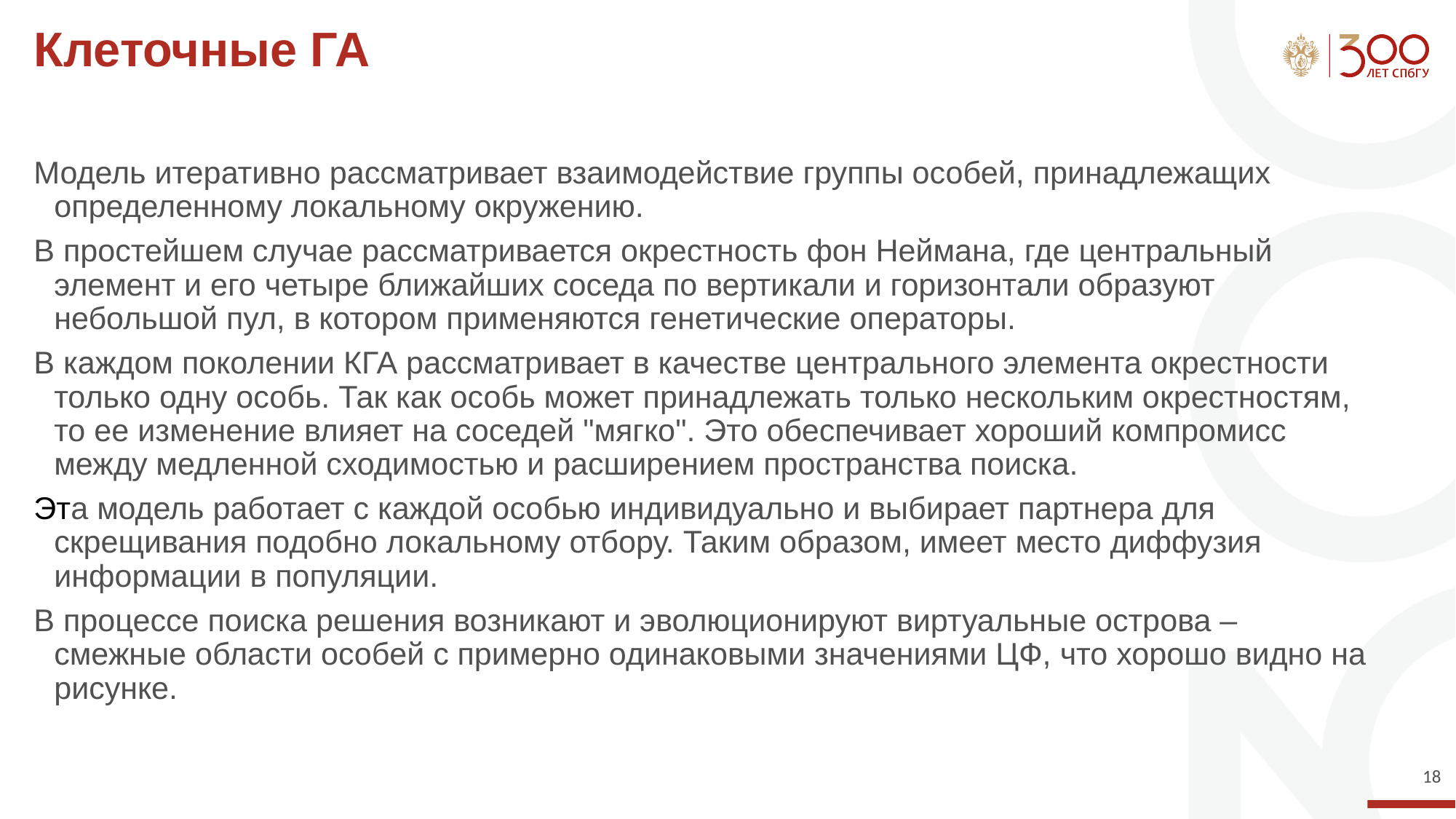

# Клеточные ГА
Модель итеративно рассматривает взаимодействие группы особей, принадлежащих определенному локальному окружению.
В простейшем случае рассматривается окрестность фон Неймана, где центральный элемент и его четыре ближайших соседа по вертикали и горизонтали образуют небольшой пул, в котором применяются генетические операторы.
В каждом поколении КГА рассматривает в качестве центрального элемента окрестности только одну особь. Так как особь может принадлежать только нескольким окрестностям, то ее изменение влияет на соседей "мягко". Это обеспечивает хороший компромисс между медленной сходимостью и расширением пространства поиска.
Эта модель работает с каждой особью индивидуально и выбирает партнера для скрещивания подобно локальному отбору. Таким образом, имеет место диффузия информации в популяции.
В процессе поиска решения возникают и эволюционируют виртуальные острова – смежные области особей с примерно одинаковыми значениями ЦФ, что хорошо видно на рисунке.
18